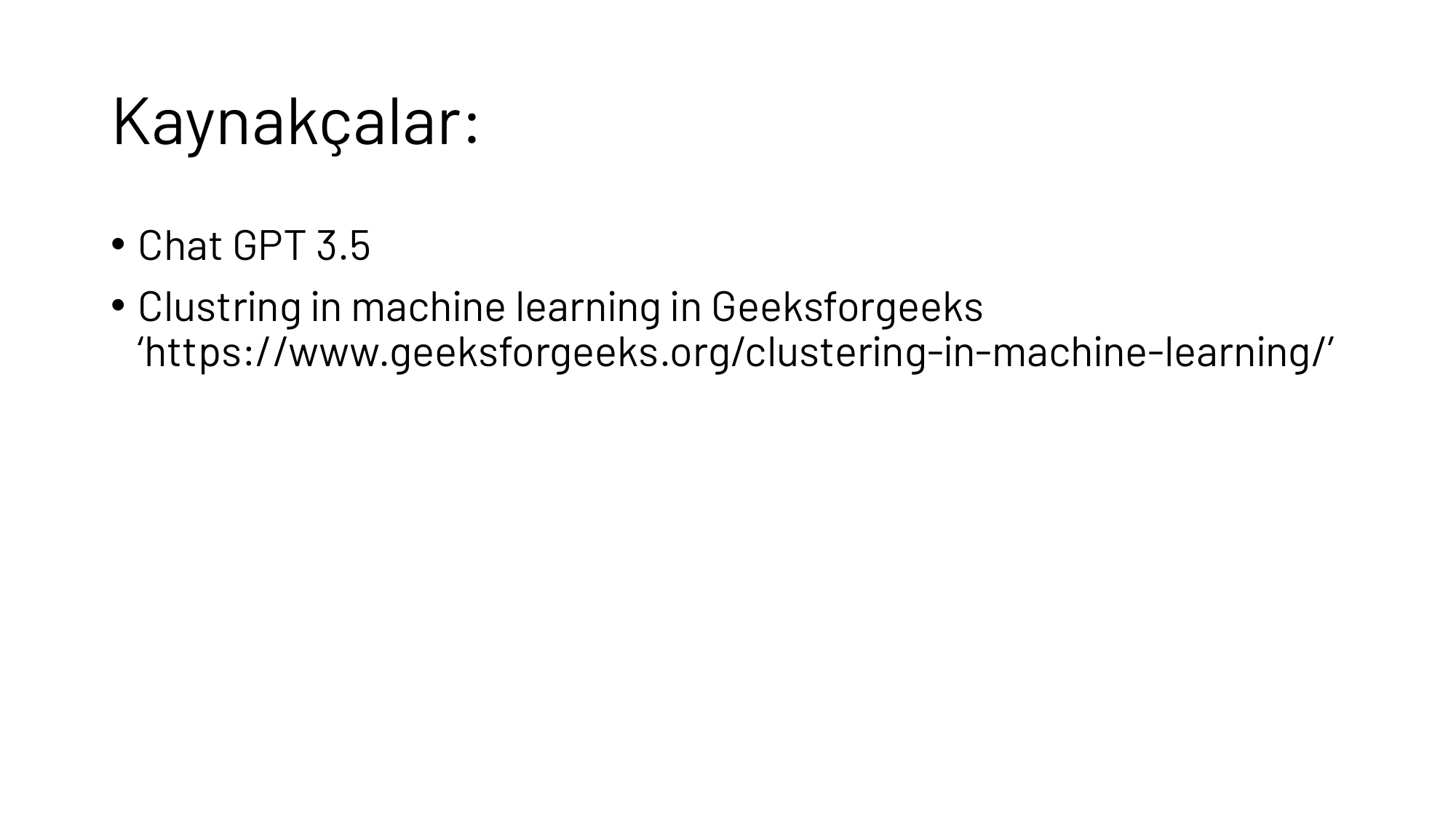

# Kaynakçalar:
Chat GPT 3.5
Clustring in machine learning in Geeksforgeeks   ‘https://www.geeksforgeeks.org/clustering-in-machine-learning/’